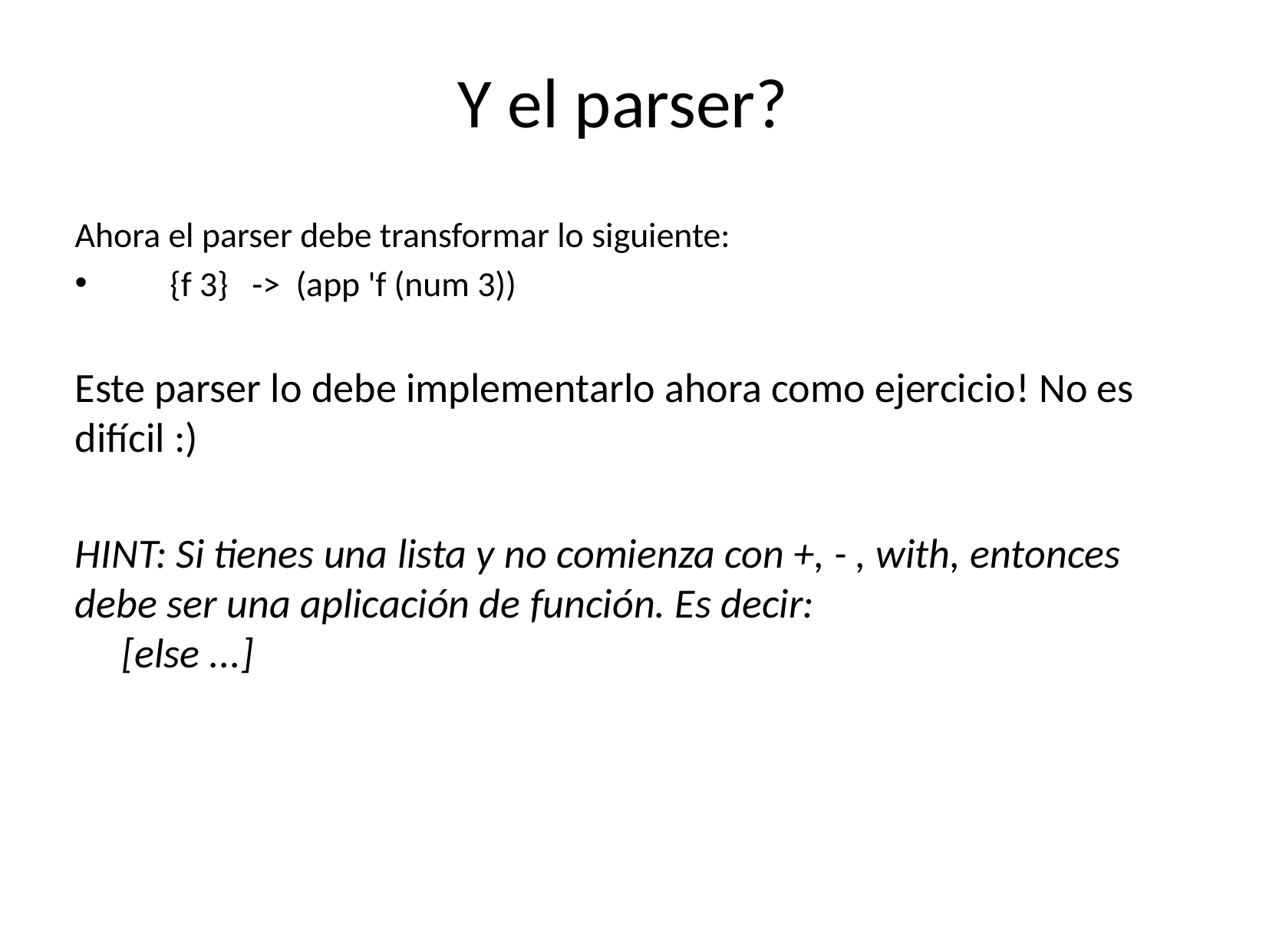

Y el parser?
Ahora el parser debe transformar lo siguiente:
      {f 3}   ->  (app 'f (num 3))

Este parser lo debe implementarlo ahora como ejercicio! No es difícil :)

HINT: Si tienes una lista y no comienza con +, - , with, entonces debe ser una aplicación de función. Es decir:
     [else ...]